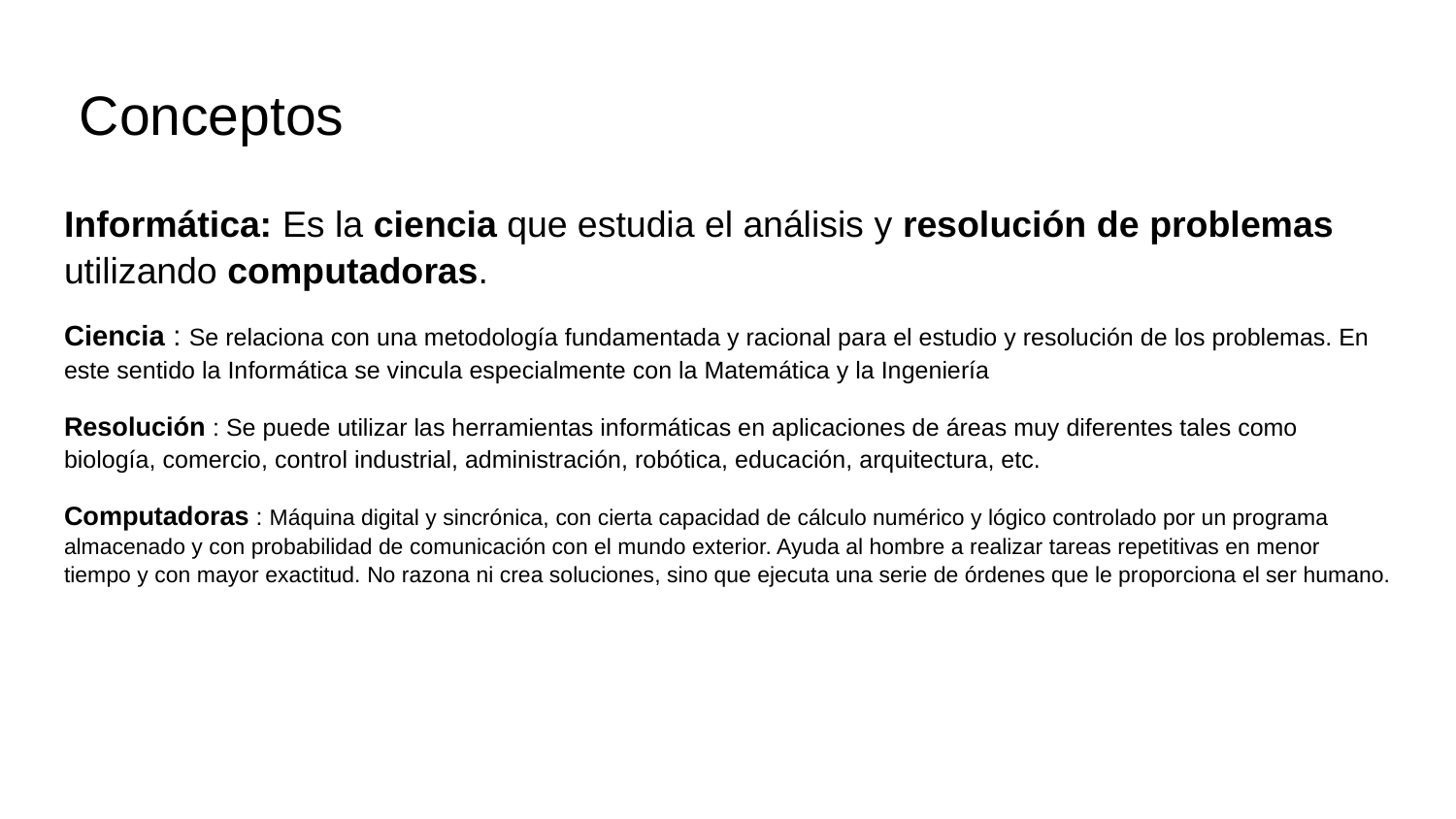

# Conceptos
Informática: Es la ciencia que estudia el análisis y resolución de problemas utilizando computadoras.
Ciencia : Se relaciona con una metodología fundamentada y racional para el estudio y resolución de los problemas. En este sentido la Informática se vincula especialmente con la Matemática y la Ingeniería
Resolución : Se puede utilizar las herramientas informáticas en aplicaciones de áreas muy diferentes tales como  biología, comercio, control industrial, administración, robótica, educación, arquitectura, etc.
Computadoras : Máquina digital y sincrónica, con cierta capacidad de cálculo numérico y lógico controlado por un programa almacenado y con probabilidad de comunicación con el mundo exterior. Ayuda al hombre a realizar tareas repetitivas en menor tiempo y con mayor exactitud. No razona ni crea soluciones, sino que ejecuta una serie de órdenes que le proporciona el ser humano.